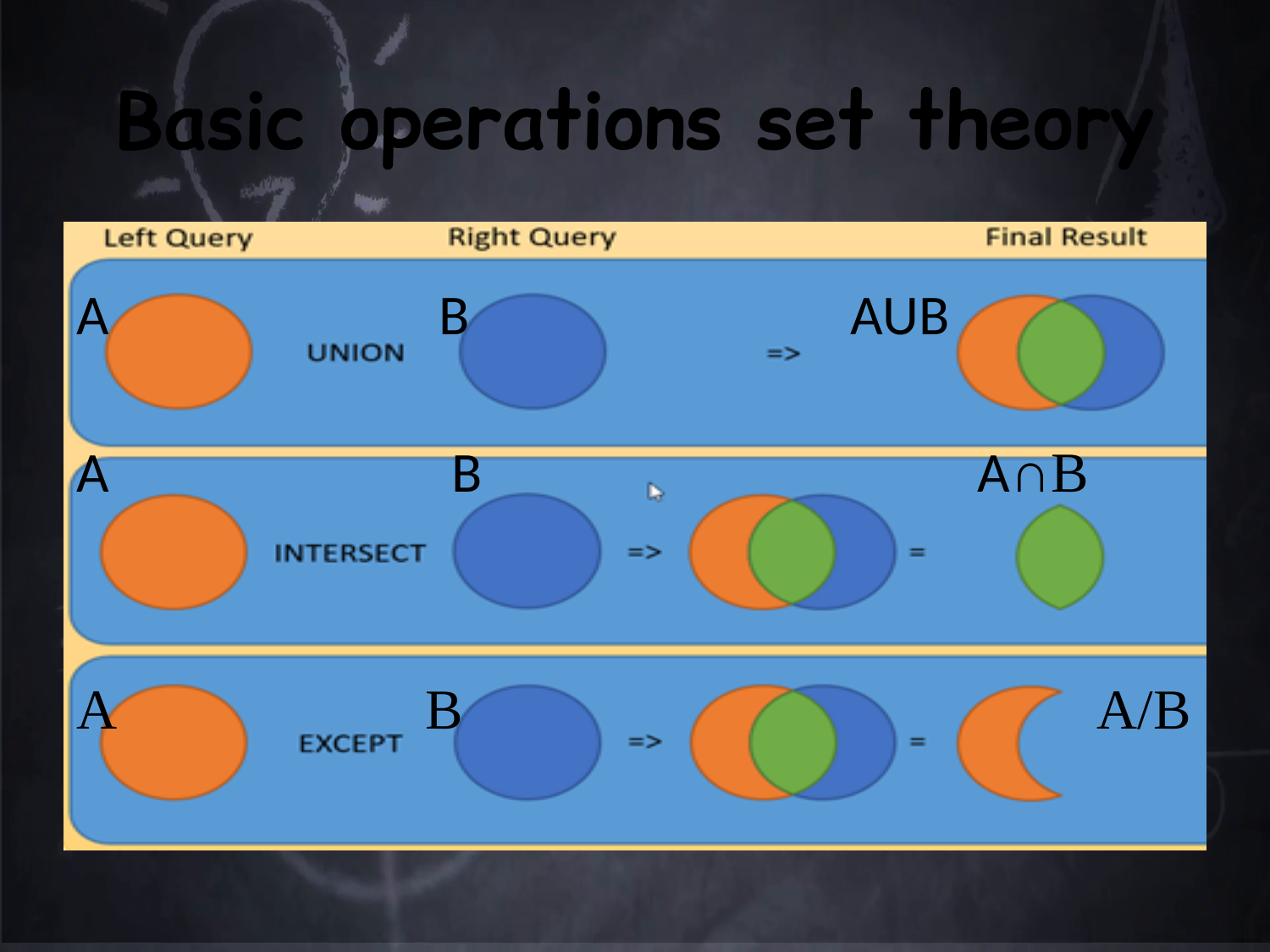

# Basic operations set theory

A                          B                              AUB

A                           B                                       A∩B

A                      B                                             A/B
A
B